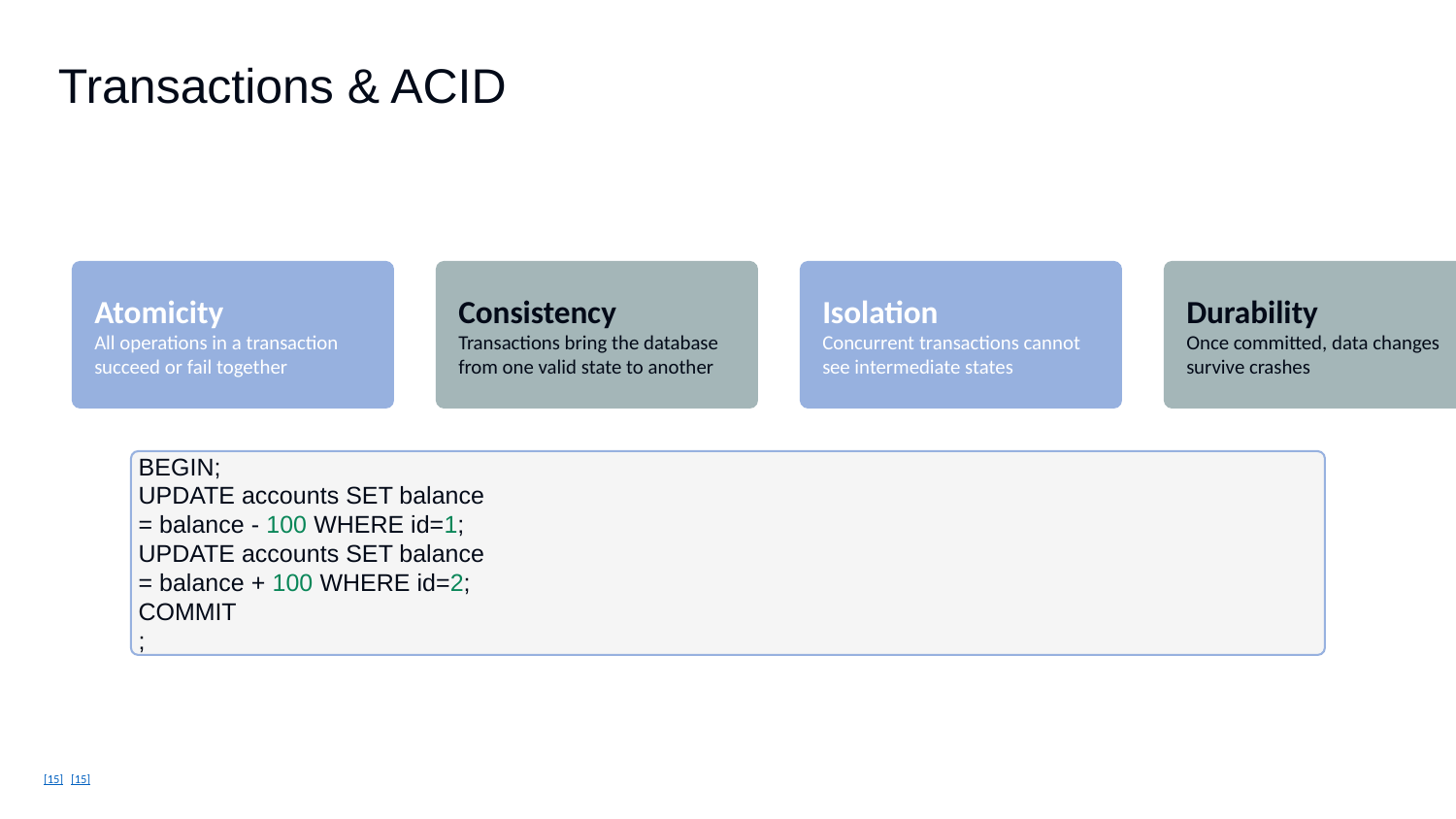

Transactions & ACID

Atomicity
All operations in a transaction succeed or fail together
Consistency
Transactions bring the database from one valid state to another
Isolation
Concurrent transactions cannot see intermediate states
Durability
Once committed, data changes survive crashes

BEGIN;
UPDATE accounts SET balance
= balance - 100 WHERE id=1;
UPDATE accounts SET balance
= balance + 100 WHERE id=2;
COMMIT
;
[15]   [15]